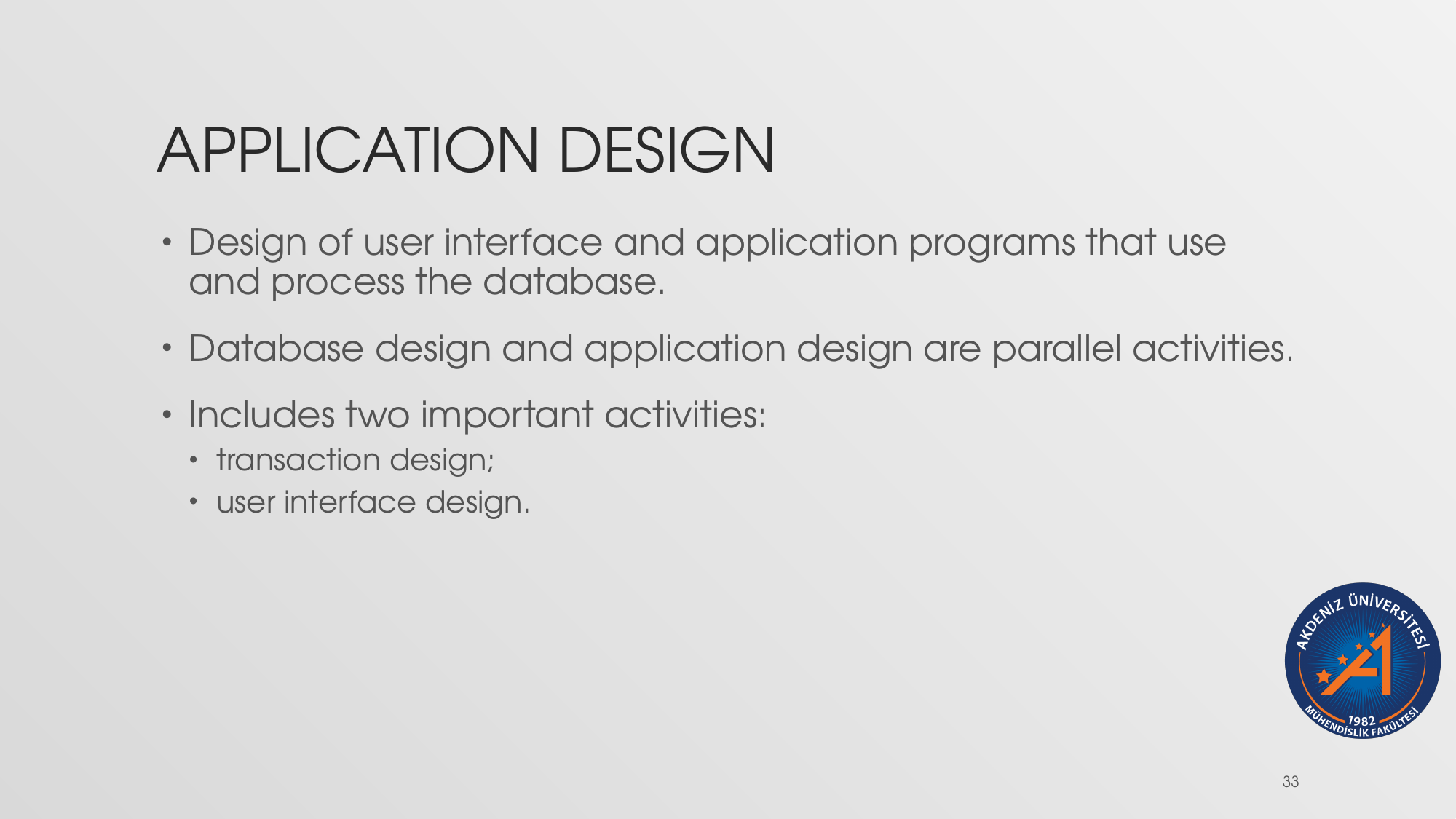

# Application Design
Design of user interface and application programs that use and process the database.
Database design and application design are parallel activities.
Includes two important activities:
transaction design;
user interface design.

33